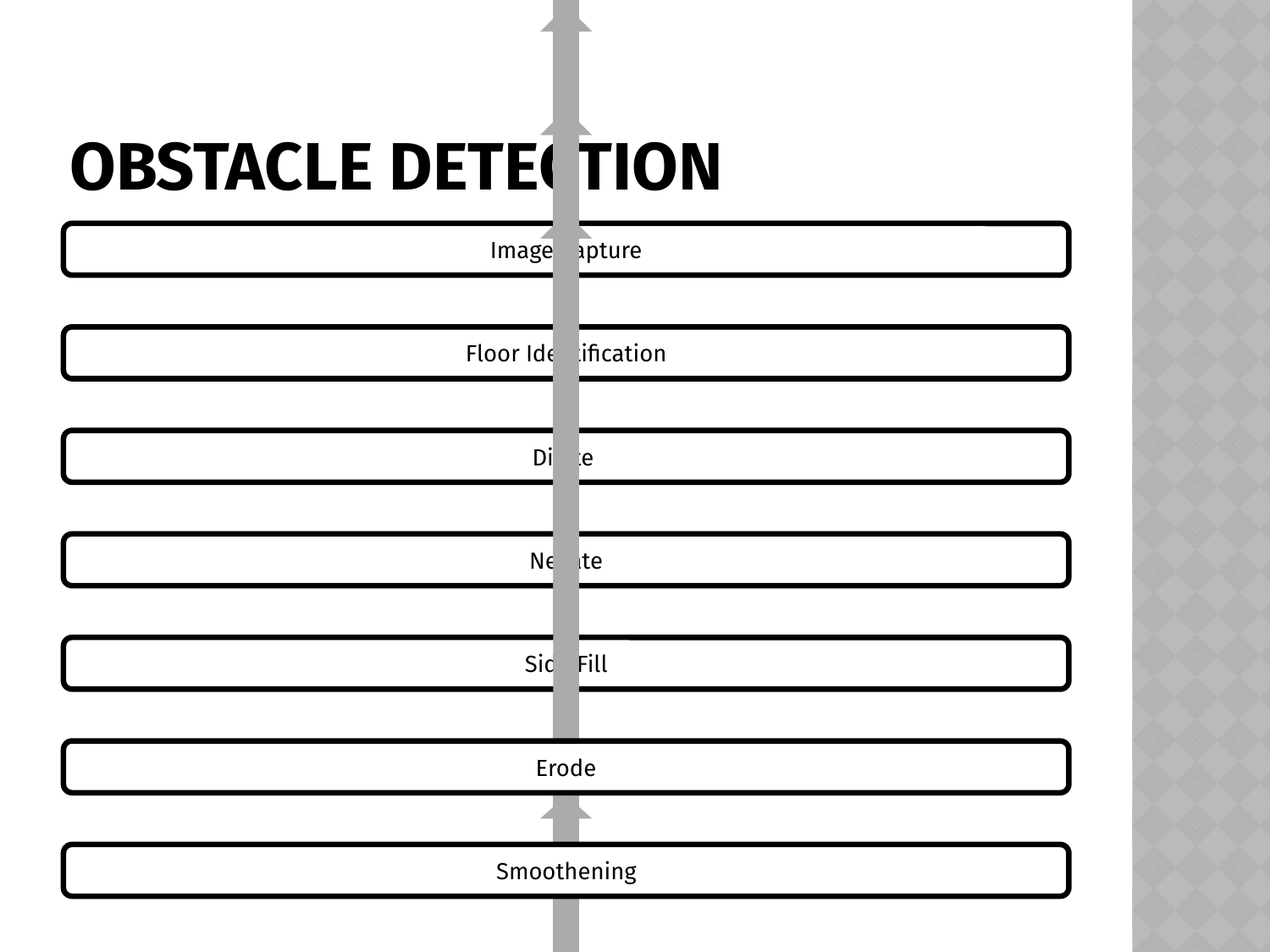

# Obstacle Detection
Image Capture
Floor Identification
Dilate
Negate
Side Fill
Erode
Smoothening